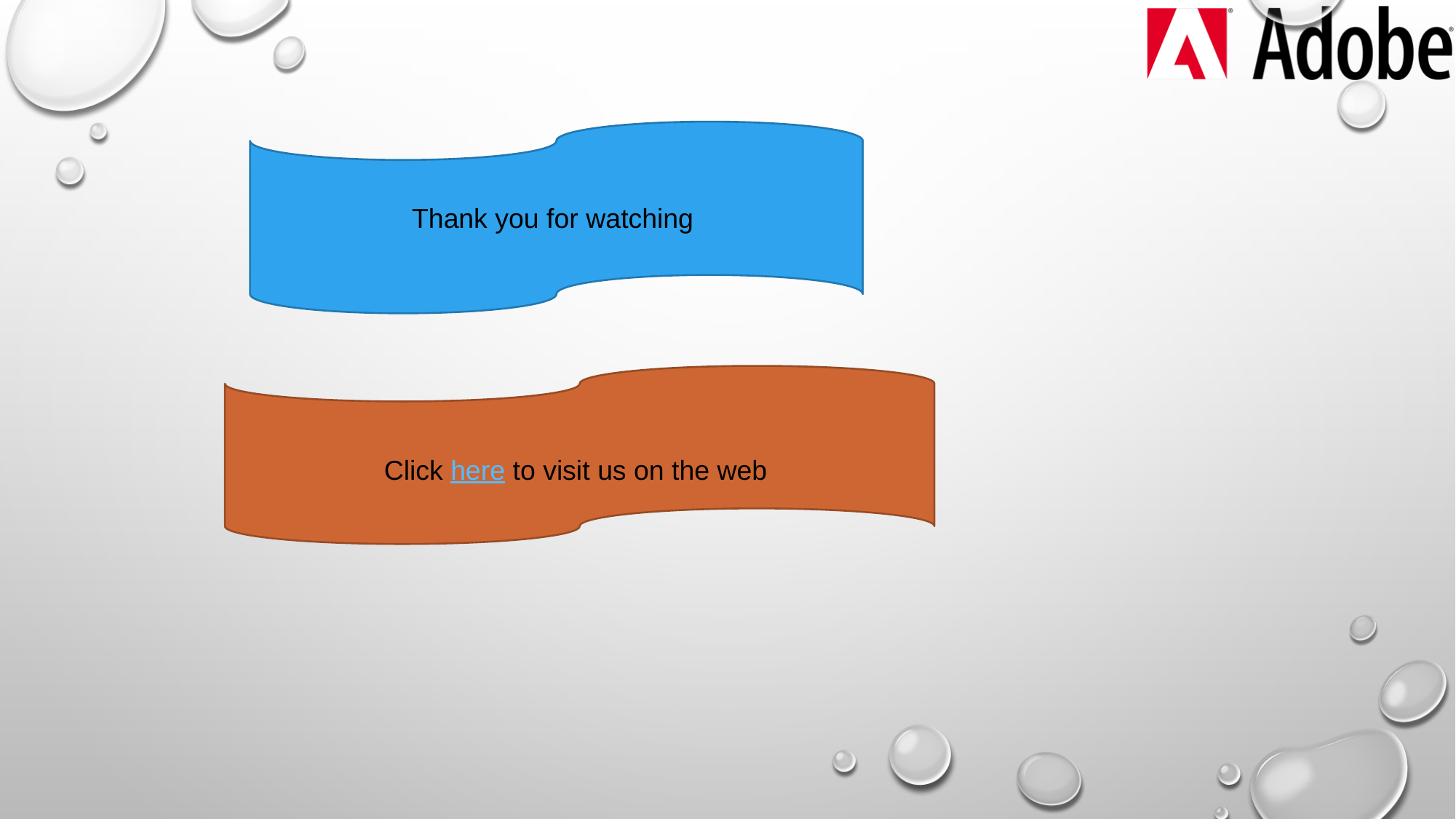

Thank you for watching

Click here to visit us on the web